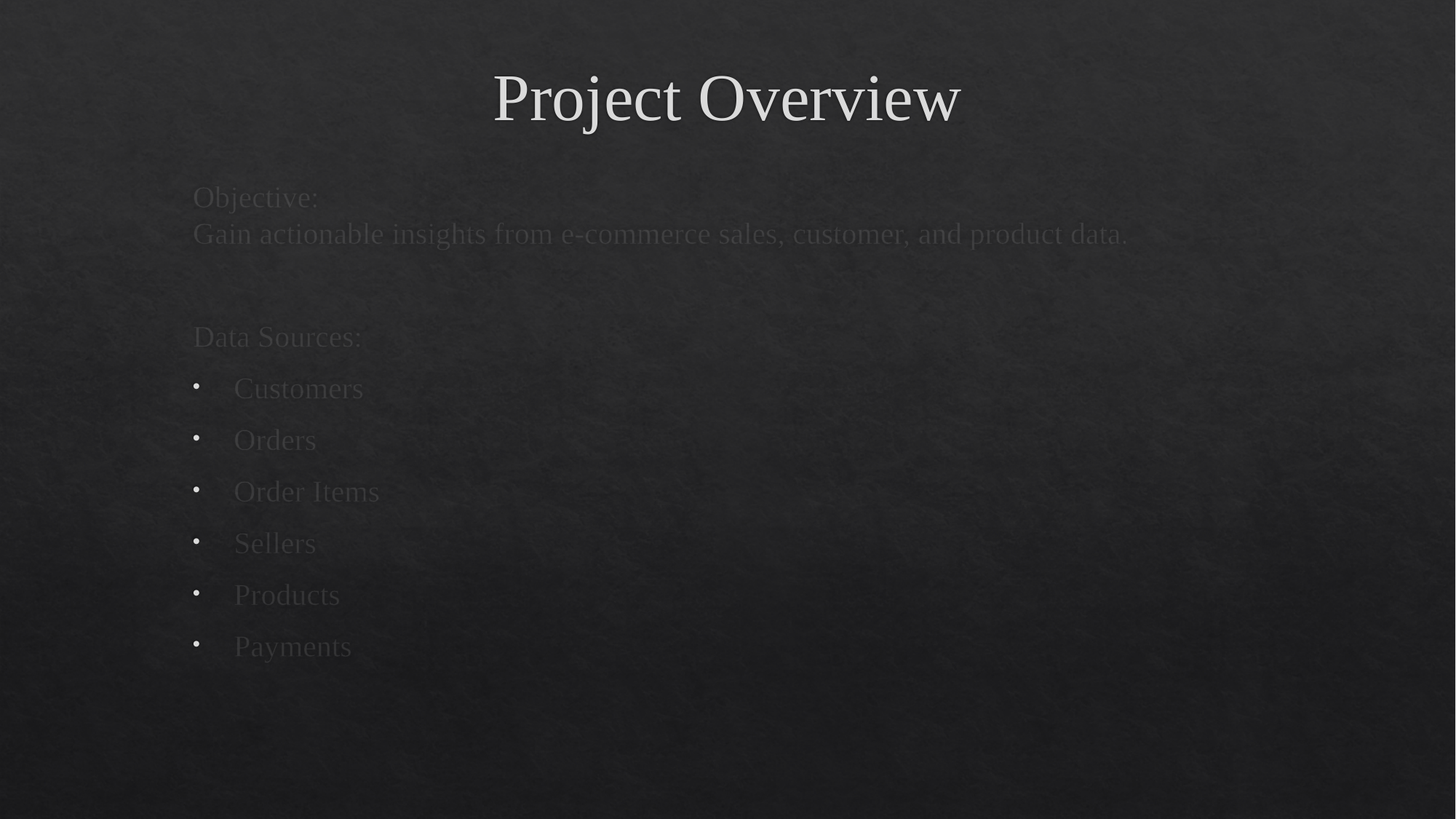

# Project Overview
Objective:
Gain actionable insights from e-commerce sales, customer, and product data.

Data Sources:
Customers
Orders
Order Items
Sellers
Products
Payments